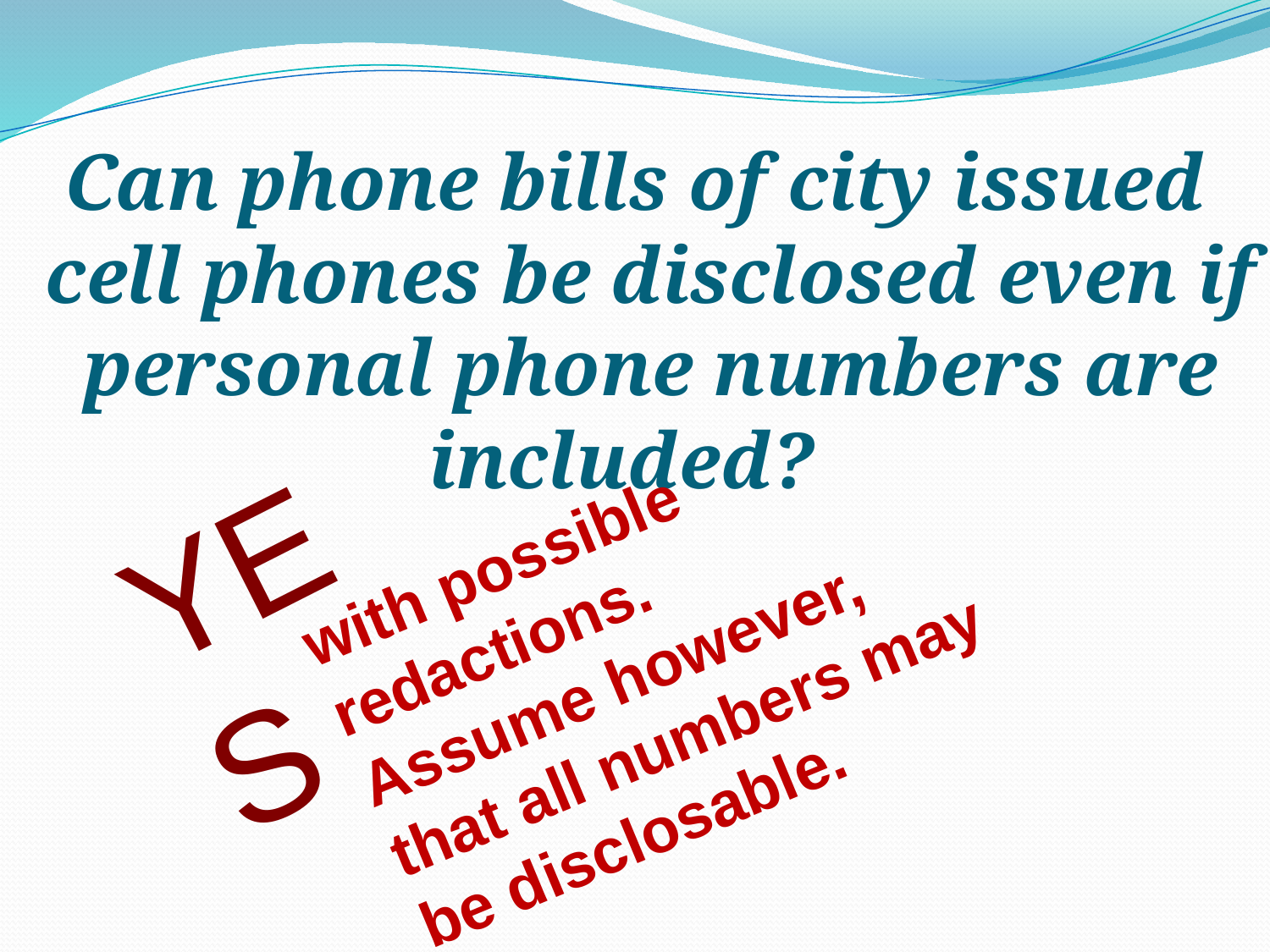

Can phone bills of city issued cell phones be disclosed even if personal phone numbers are included?
YES
with possible redactions.
Assume however, that all numbers may be disclosable.